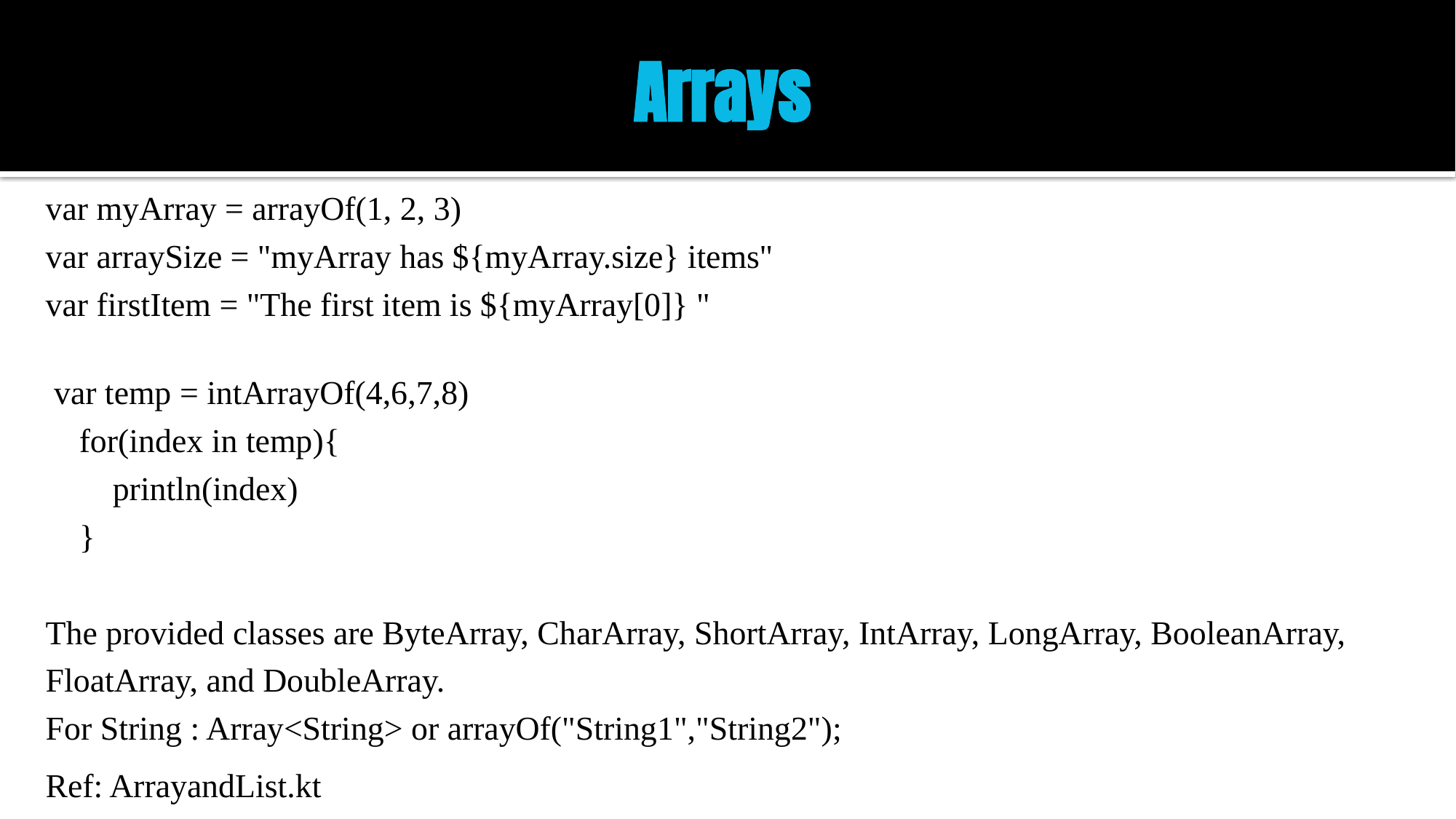

# Arrays
var myArray = arrayOf(1, 2, 3)
var arraySize = "myArray has ${myArray.size} items"
var firstItem = "The first item is ${myArray[0]} "

 var temp = intArrayOf(4,6,7,8)
    for(index in temp){
        println(index)
    }

The provided classes are ByteArray, CharArray, ShortArray, IntArray, LongArray, BooleanArray, FloatArray, and DoubleArray.
For String : Array<String> or arrayOf("String1","String2");
Ref: ArrayandList.kt